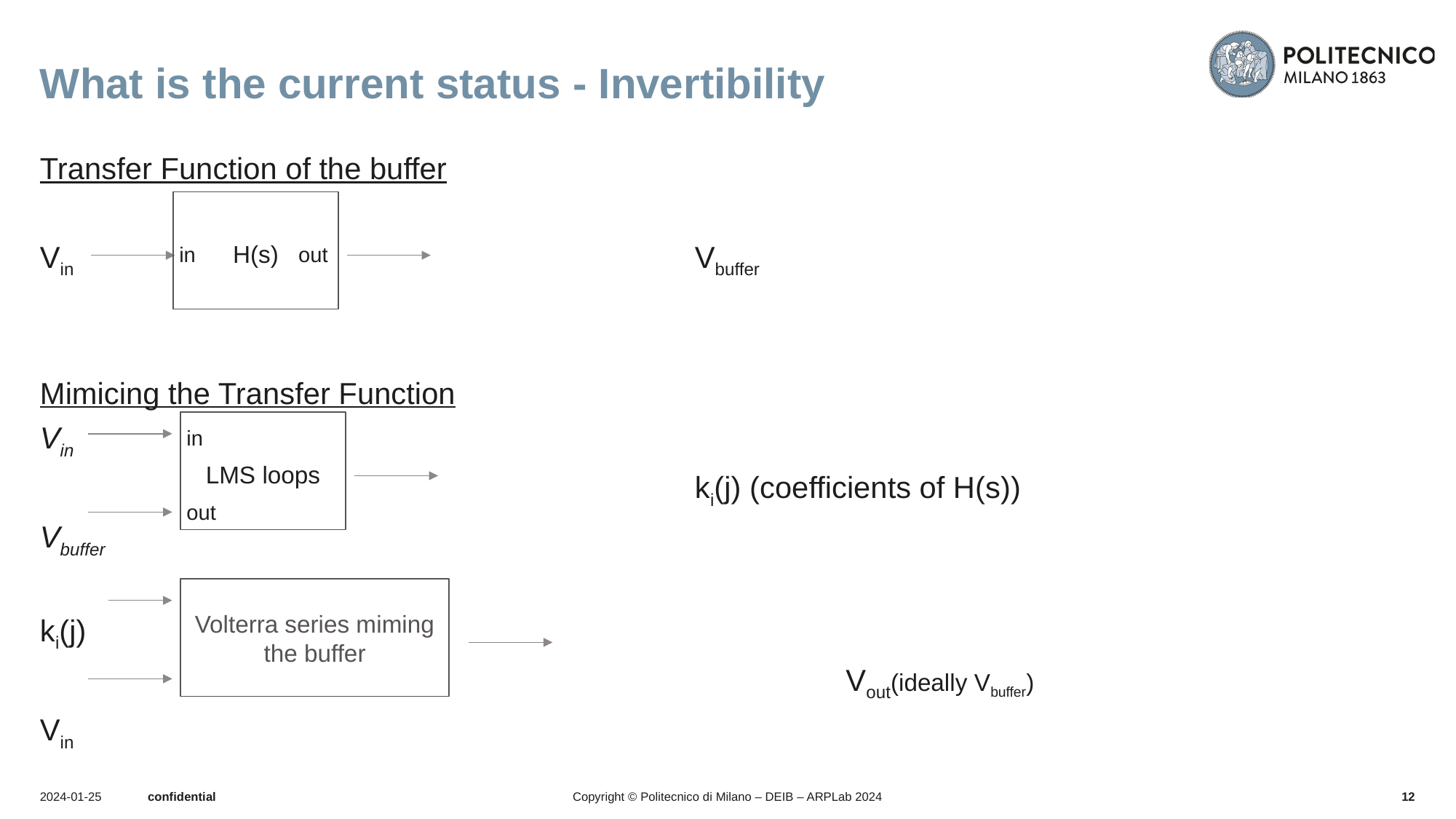

# What is the current status - Invertibility
Transfer Function of the buffer

Vin 						Vbuffer

Mimicing the Transfer Function
Vin
						ki(j) (coefficients of H(s))
Vbuffer

ki(j)
							     Vout(ideally Vbuffer)
Vin

H(s)
in
out
LMS loops
in
out
Volterra series miming the buffer